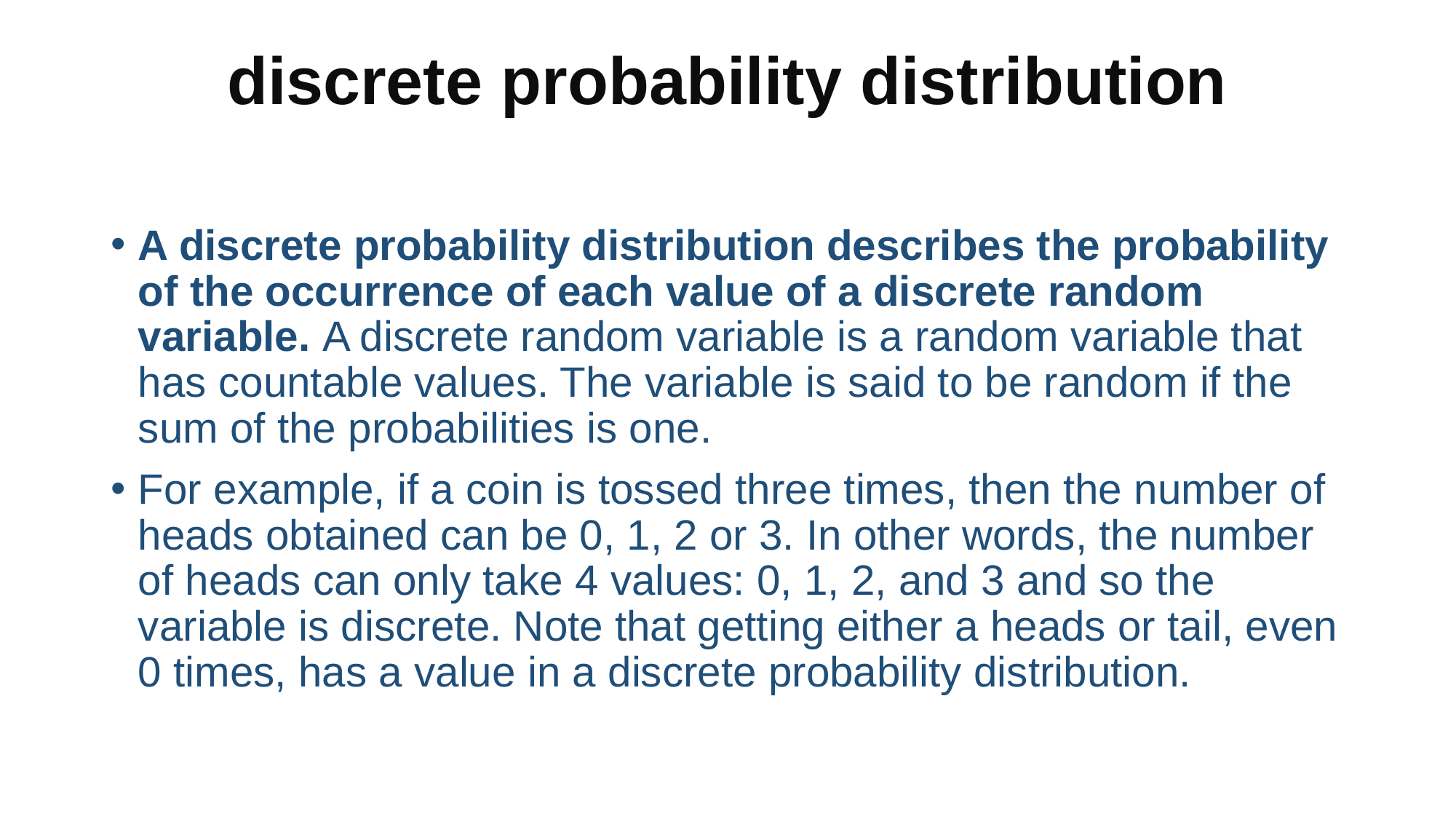

# discrete probability distribution
A discrete probability distribution describes the probability of the occurrence of each value of a discrete random variable. A discrete random variable is a random variable that has countable values. The variable is said to be random if the sum of the probabilities is one.
For example, if a coin is tossed three times, then the number of heads obtained can be 0, 1, 2 or 3. In other words, the number of heads can only take 4 values: 0, 1, 2, and 3 and so the variable is discrete. Note that getting either a heads or tail, even 0 times, has a value in a discrete probability distribution.